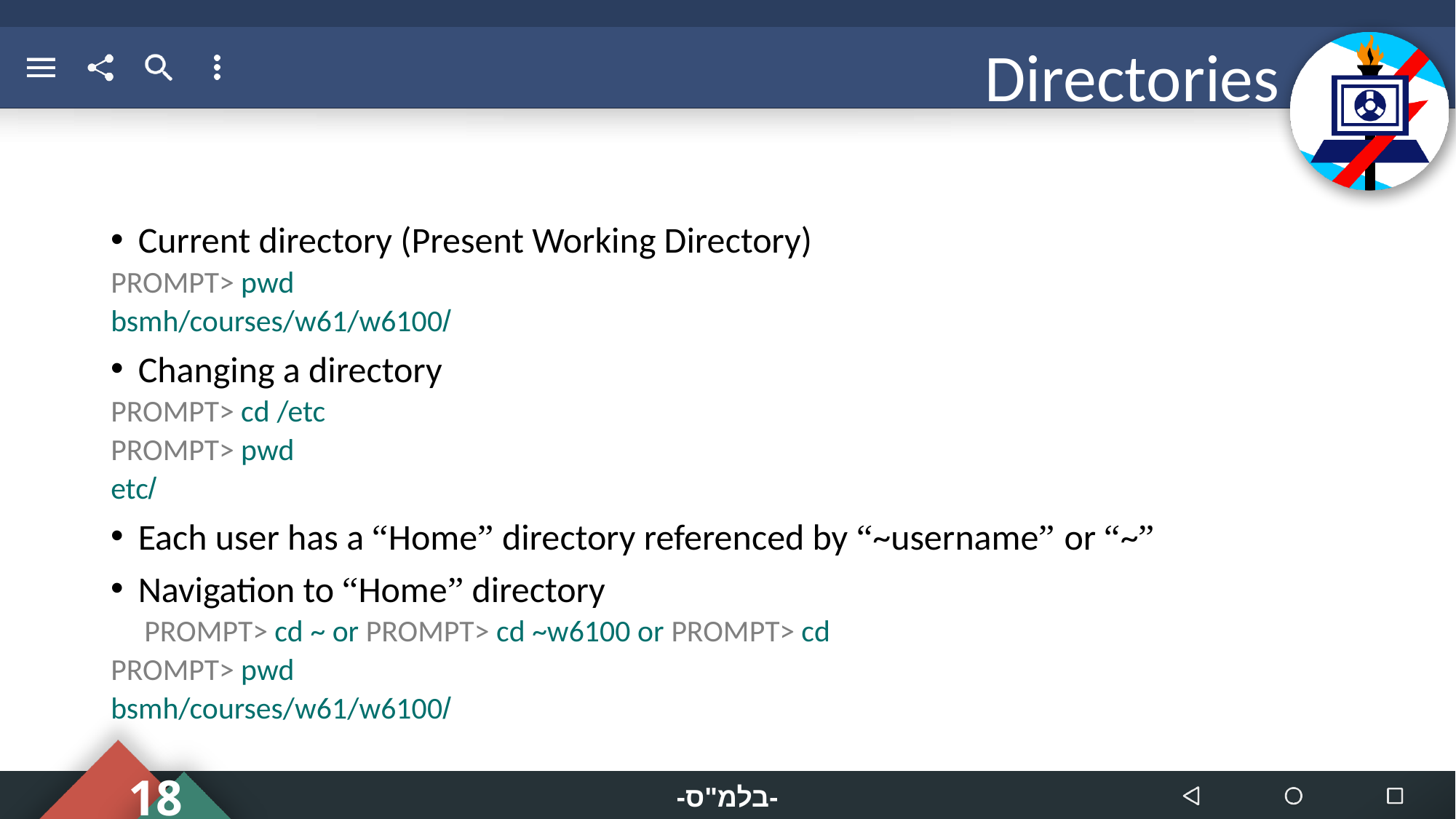

# Directories
Current directory (Present Working Directory)
PROMPT> pwd
/bsmh/courses/w61/w6100
Changing a directory
PROMPT> cd /etc
PROMPT> pwd
/etc
Each user has a “Home” directory referenced by “~username” or “~”
Navigation to “Home” directory
PROMPT> cd ~ or PROMPT> cd ~w6100 or PROMPT> cd
PROMPT> pwd
/bsmh/courses/w61/w6100